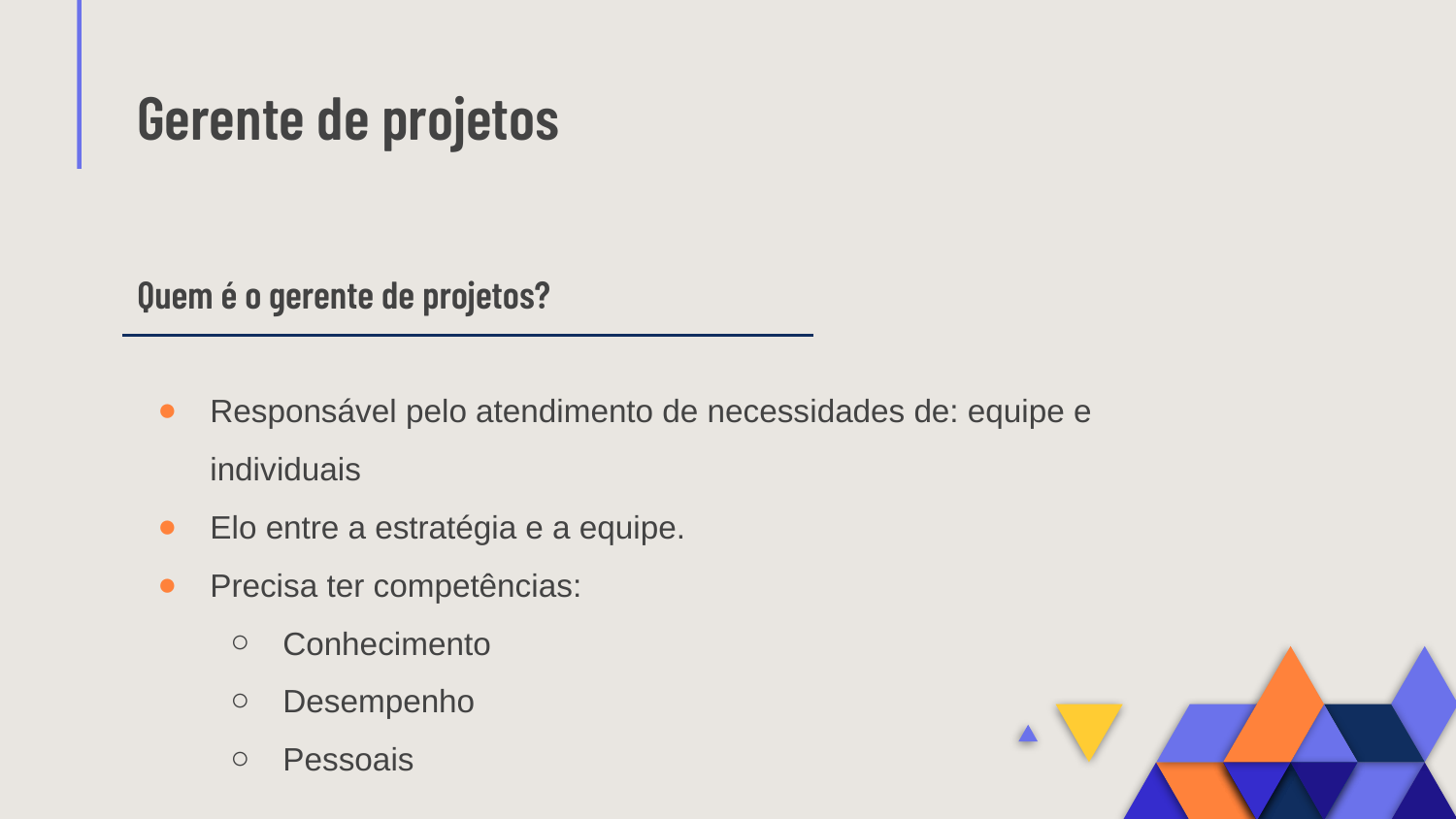

# Gerente de projetos
Quem é o gerente de projetos?
Responsável pelo atendimento de necessidades de: equipe e individuais
Elo entre a estratégia e a equipe.
Precisa ter competências:
Conhecimento
Desempenho
Pessoais